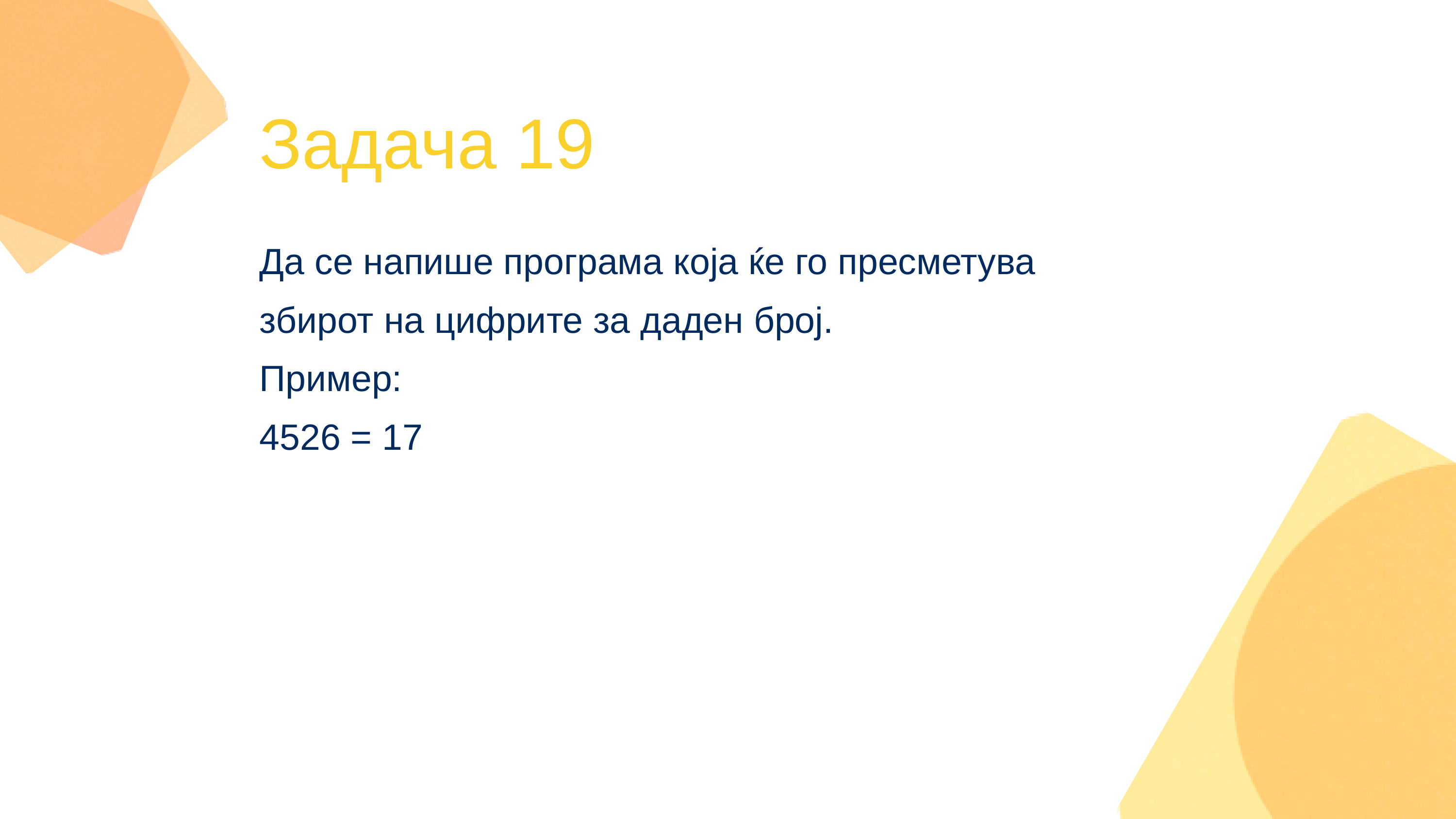

Задача 19
Да се напише програма која ќе го пресметува збирот на цифрите за даден број.
Пример:
4526 = 17